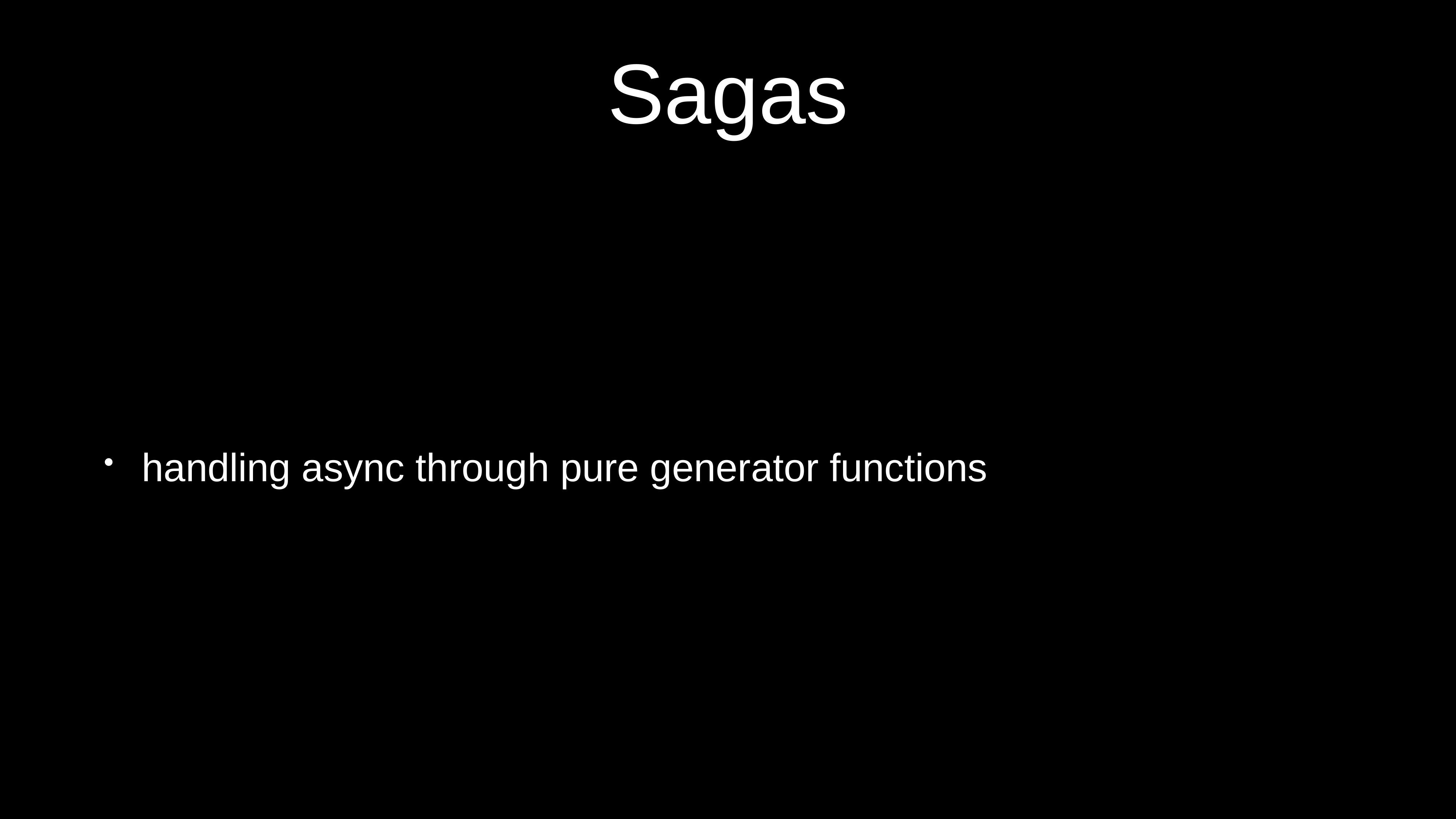

# Sagas
handling async through pure generator functions